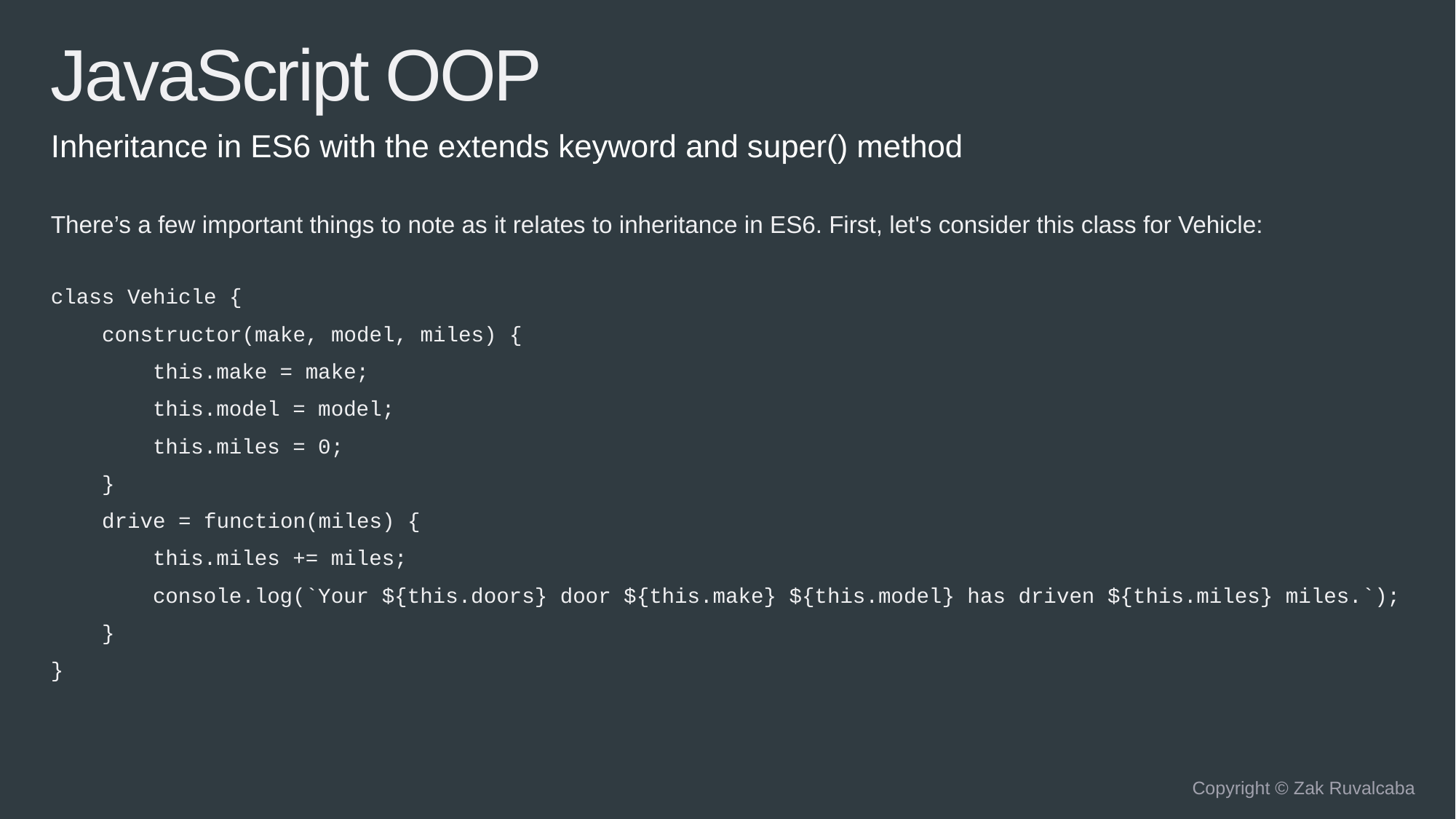

# JavaScript OOP
Inheritance in ES6 with the extends keyword and super() method
There’s a few important things to note as it relates to inheritance in ES6. First, let's consider this class for Vehicle:
class Vehicle {
    constructor(make, model, miles) {
        this.make = make;
        this.model = model;
        this.miles = 0;
    }
    drive = function(miles) {
        this.miles += miles;
        console.log(`Your ${this.doors} door ${this.make} ${this.model} has driven ${this.miles} miles.`);
    }
}